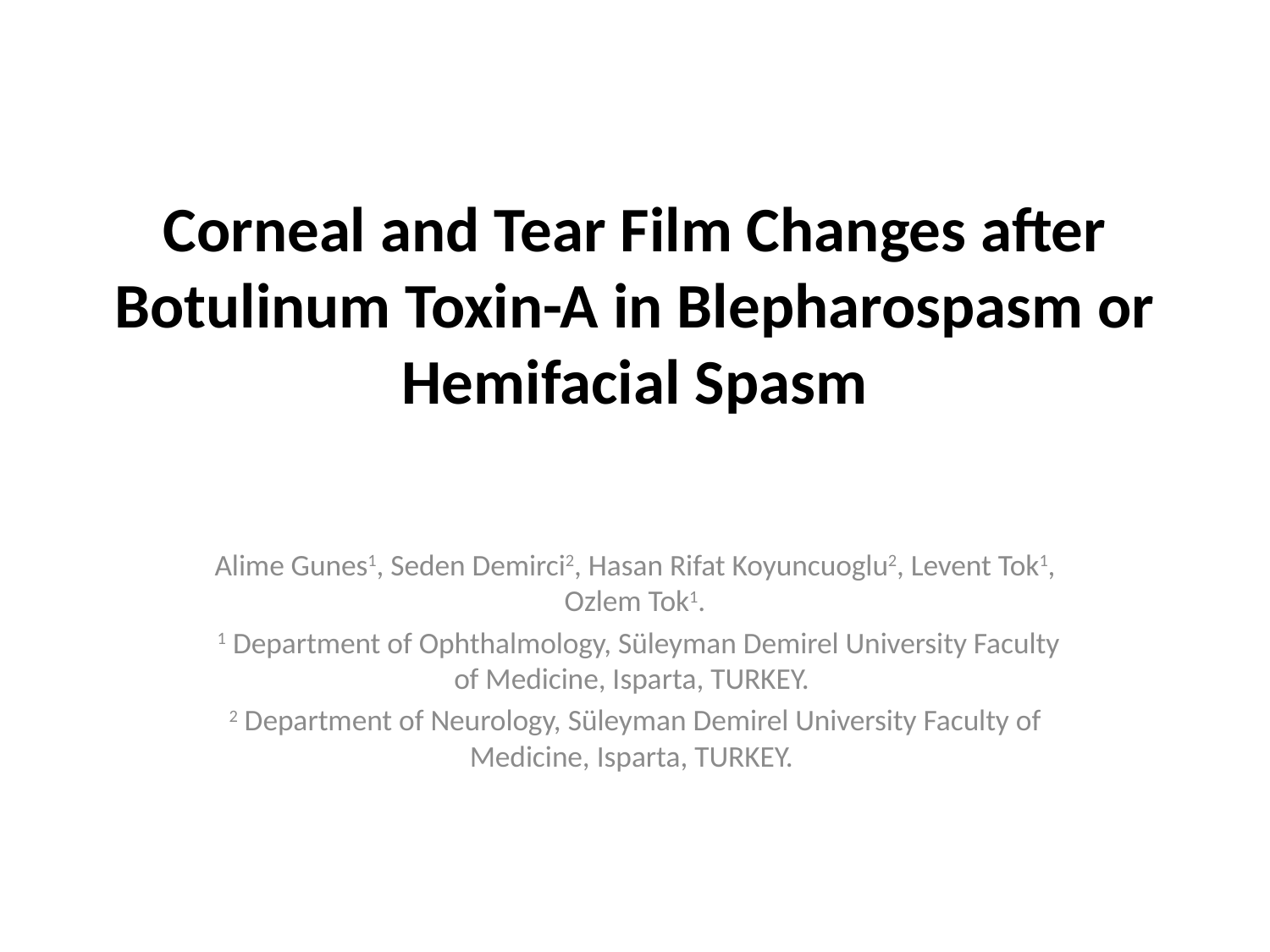

# Corneal and Tear Film Changes after Botulinum Toxin-A in Blepharospasm or Hemifacial Spasm
Alime Gunes1, Seden Demirci2, Hasan Rifat Koyuncuoglu2, Levent Tok1, Ozlem Tok1.
 1 Department of Ophthalmology, Süleyman Demirel University Faculty of Medicine, Isparta, TURKEY.
2 Department of Neurology, Süleyman Demirel University Faculty of Medicine, Isparta, TURKEY.